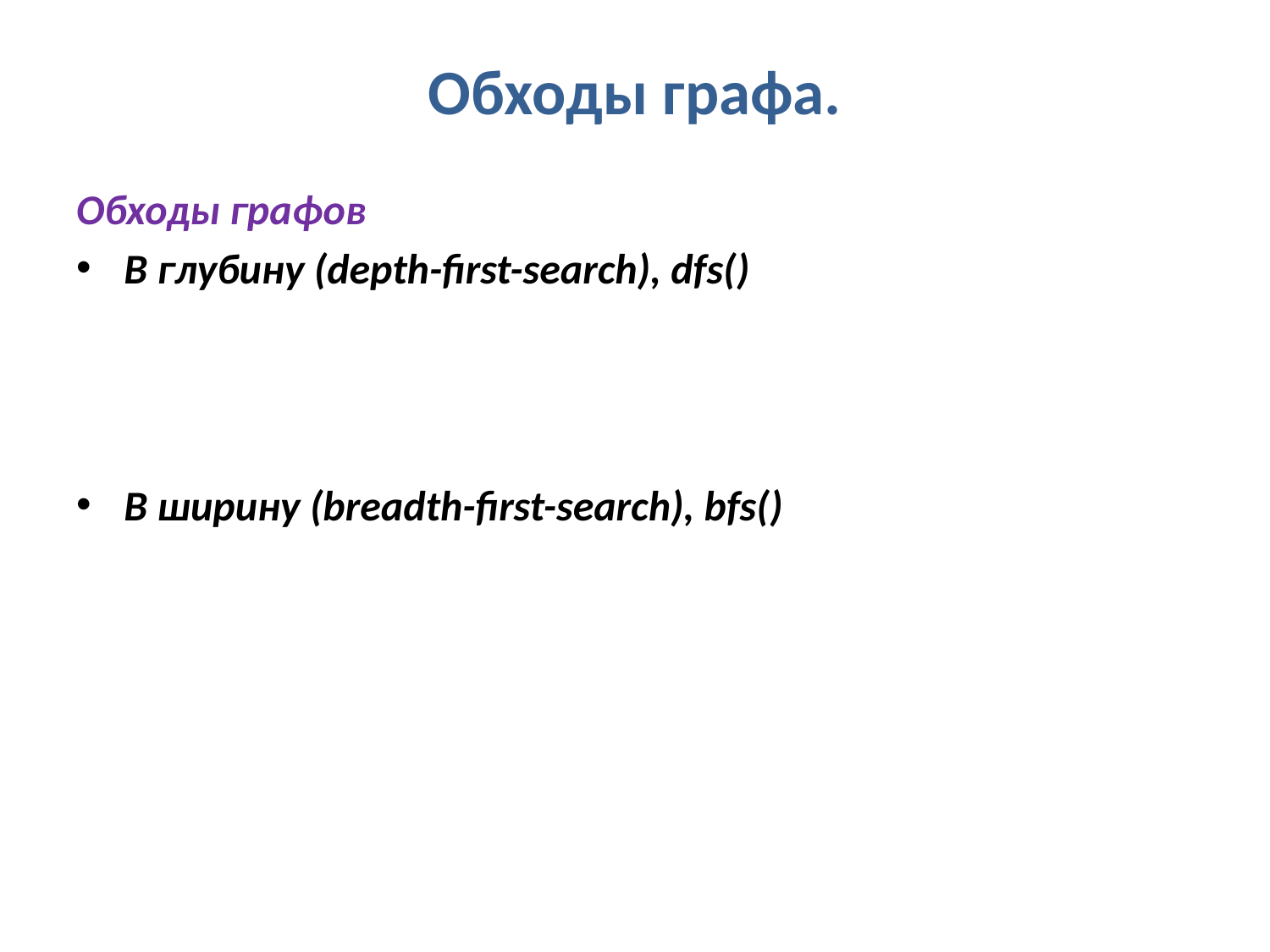

Обходы графа.
Обходы графов
В глубину (depth-first-search), dfs()

В ширину (breadth-first-search), bfs()